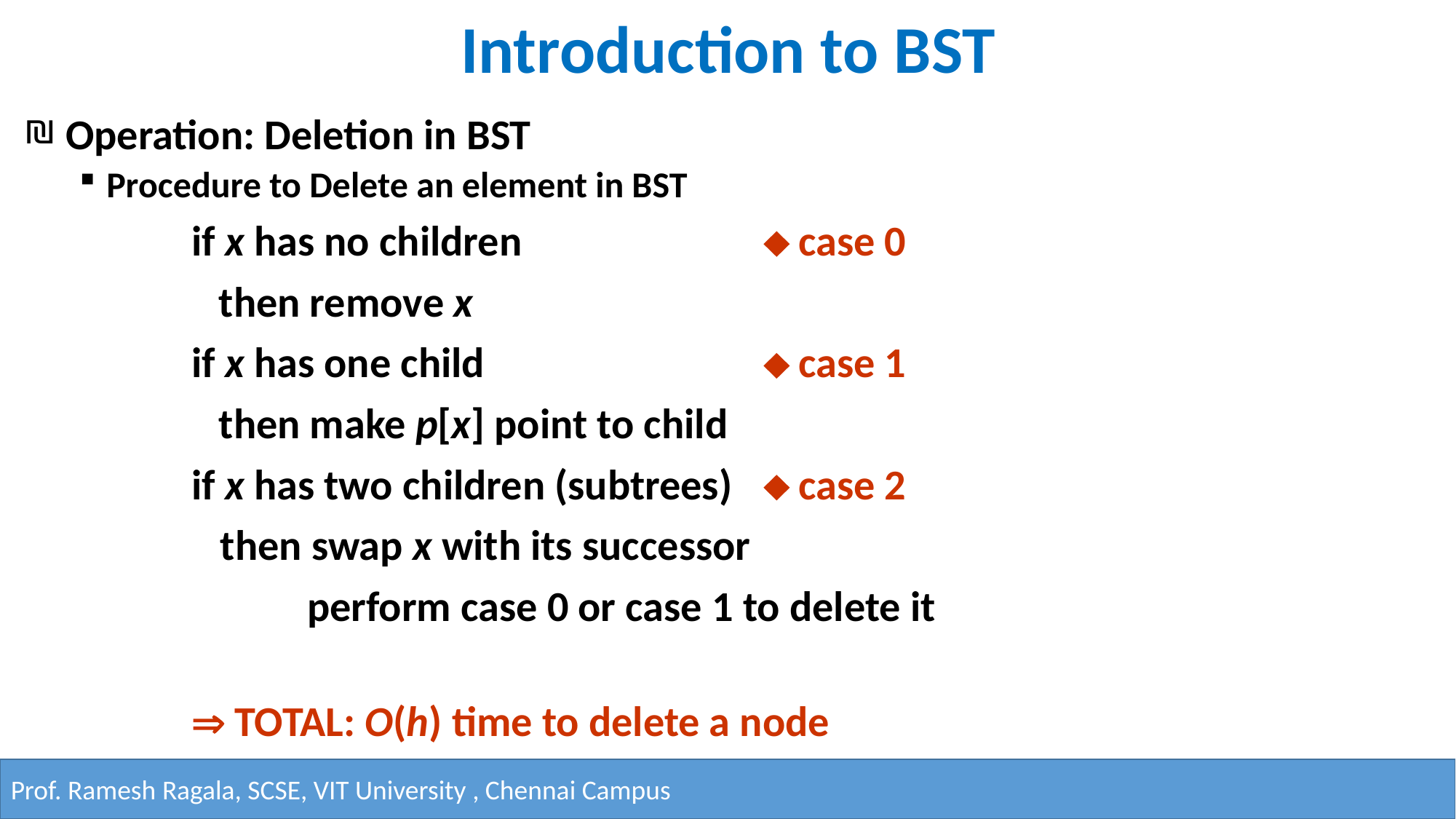

# Introduction to BST
 Operation: Deletion in BST
Procedure to Delete an element in BST
if x has no children                  	♦ case 0
  	then remove x
if x has one child			♦ case 1
	then make p[x] point to child
if x has two children (subtrees) 	♦ case 2
   then swap x with its successor
            perform case 0 or case 1 to delete it

⇒ TOTAL: O(h) time to delete a node